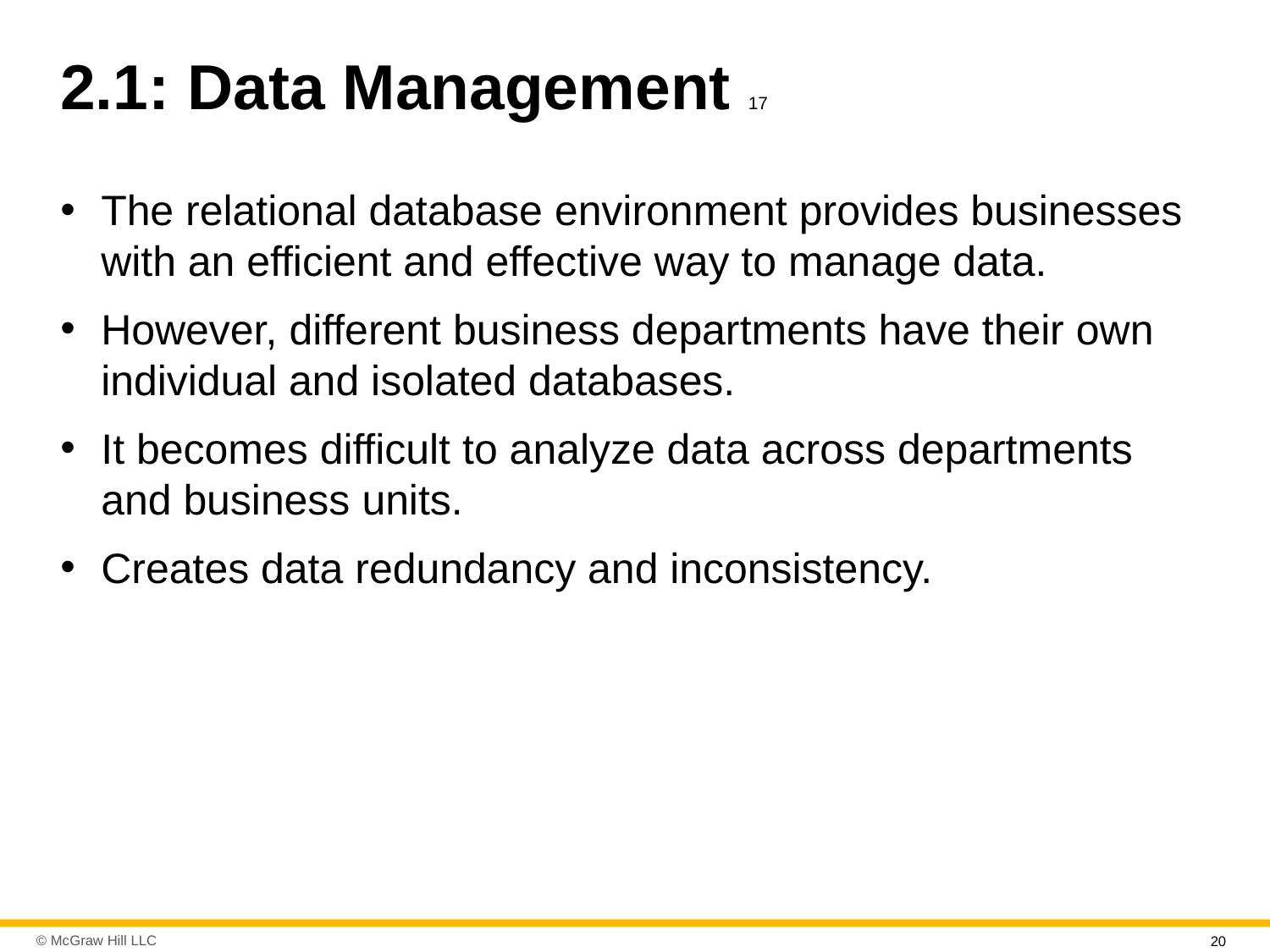

# 2.1: Data Management 17
The relational database environment provides businesses with an efficient and effective way to manage data.
However, different business departments have their own individual and isolated databases.
It becomes difficult to analyze data across departments and business units.
Creates data redundancy and inconsistency.
20